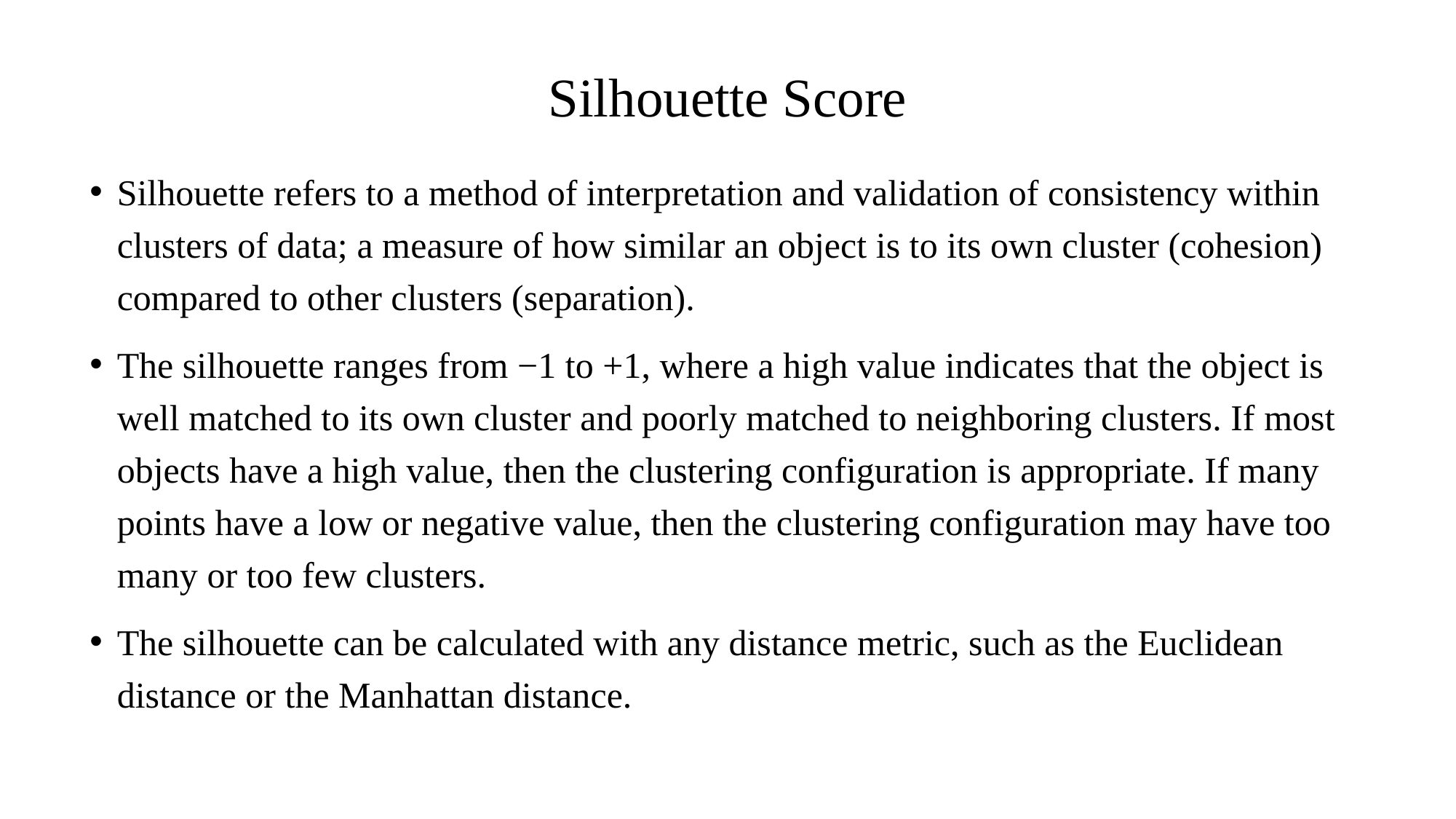

# Silhouette Score
Silhouette refers to a method of interpretation and validation of consistency within clusters of data; a measure of how similar an object is to its own cluster (cohesion) compared to other clusters (separation).
The silhouette ranges from −1 to +1, where a high value indicates that the object is well matched to its own cluster and poorly matched to neighboring clusters. If most objects have a high value, then the clustering configuration is appropriate. If many points have a low or negative value, then the clustering configuration may have too many or too few clusters.
The silhouette can be calculated with any distance metric, such as the Euclidean distance or the Manhattan distance.